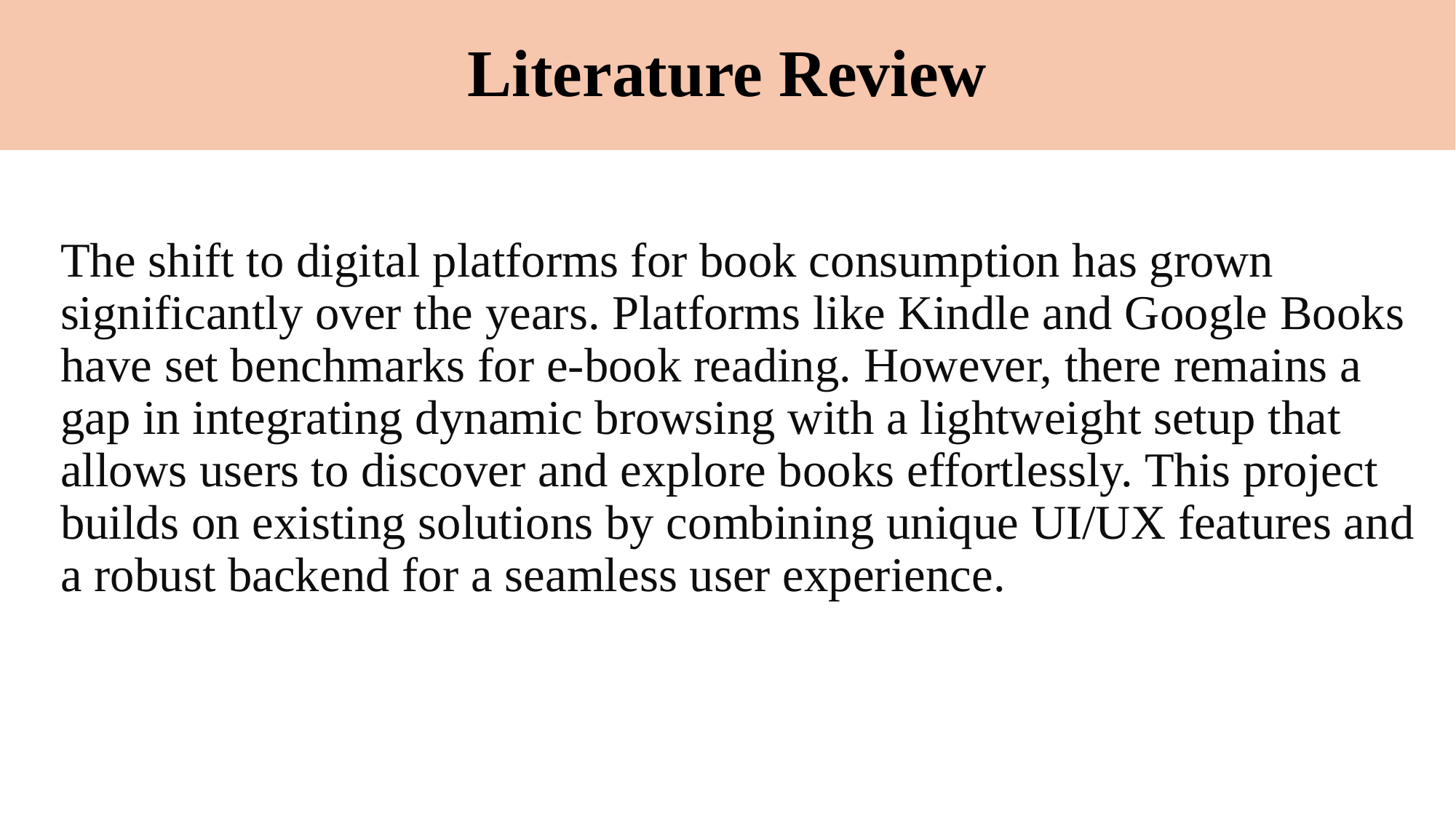

# Literature Review
The shift to digital platforms for book consumption has grown significantly over the years. Platforms like Kindle and Google Books have set benchmarks for e-book reading. However, there remains a gap in integrating dynamic browsing with a lightweight setup that allows users to discover and explore books effortlessly. This project builds on existing solutions by combining unique UI/UX features and a robust backend for a seamless user experience.